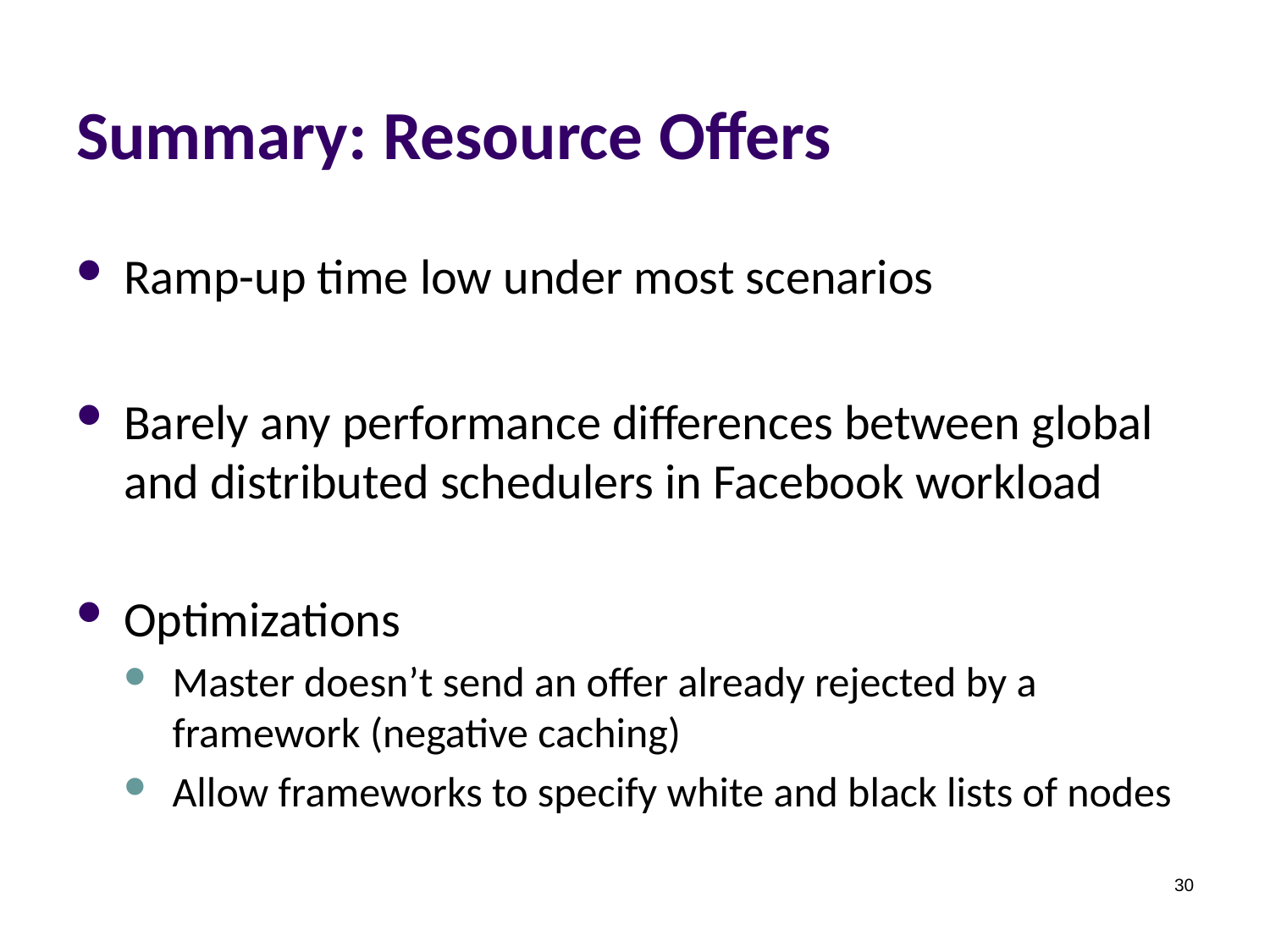

# Summary: Resource Offers
Ramp-up time low under most scenarios

Barely any performance differences between global and distributed schedulers in Facebook workload

Optimizations
Master doesn’t send an offer already rejected by a framework (negative caching)
Allow frameworks to specify white and black lists of nodes

30